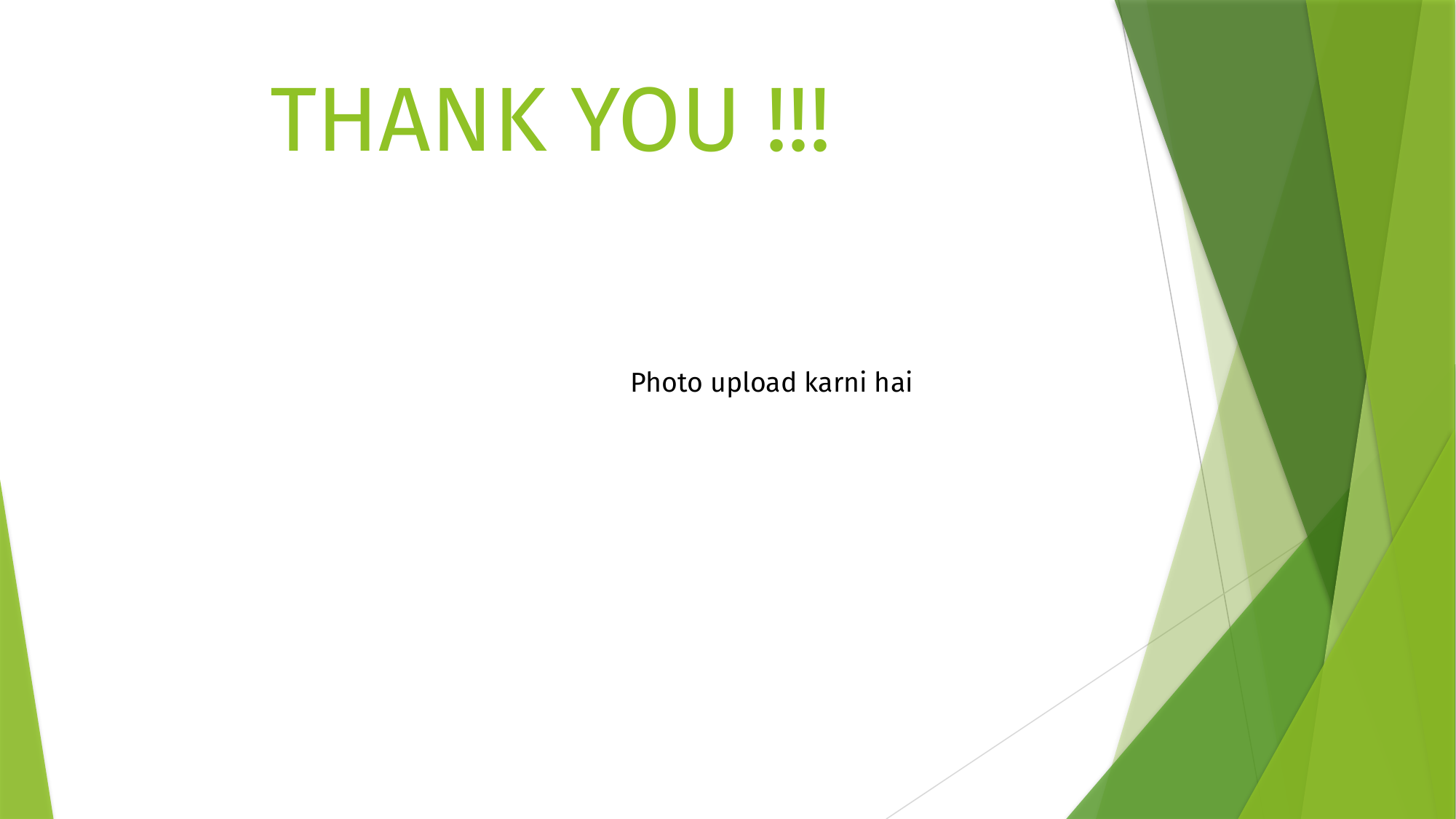

# THANK YOU !!!
Photo upload karni hai